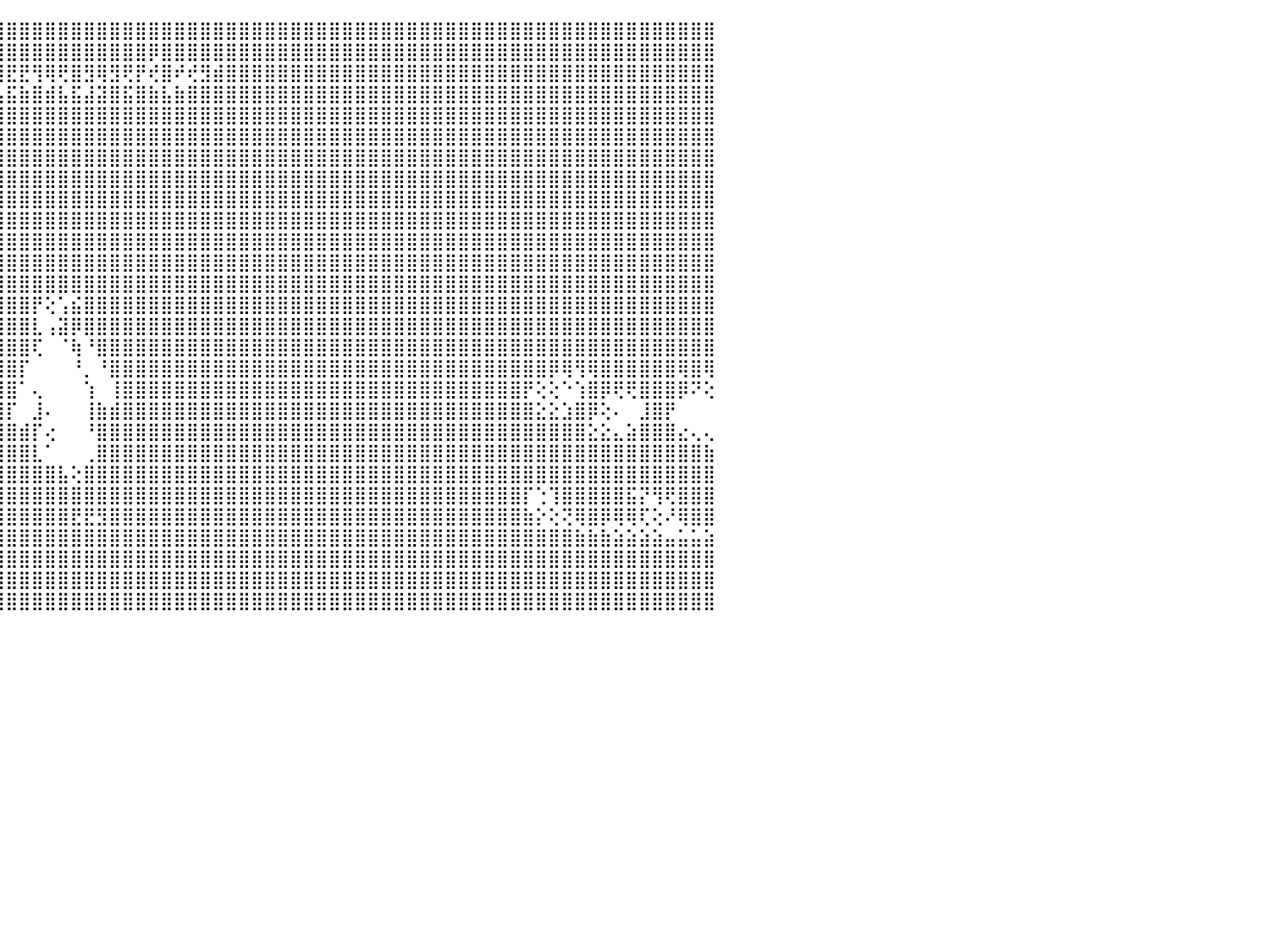

⣿⣿⣿⣿⣿⣿⣿⣿⣿⣿⣿⣿⣿⣿⣿⣿⣿⣿⣿⣿⣿⣿⣿⣿⣿⣿⣿⣿⣿⣿⣿⣿⣿⣿⣿⣿⣿⣿⣿⣿⣿⣿⣿⣿⣿⣿⣿⣿⣿⣿⣿⣿⣿⣿⣿⣿⣿⣿⣿⣿⣿⣿⣿⣿⣿⣿⣿⣿⣿⣿⣿⣿⣿⣿⣿⣿⣿⣿⣿⣿⣿⣿⣿⣿⣿⣿⣿⣿⣿⣿⣿⣿⣿⣿⣿⣿⣿⣿⣿⣿⠀
⣿⣿⣿⣿⣿⣿⣿⣿⣿⣿⣿⣿⣿⣿⣿⣿⣿⣿⣿⣿⣿⣿⣿⣿⣿⣿⣿⣿⣿⣿⣿⣿⣿⣿⣿⣿⣿⣿⣿⢿⣿⣿⣿⣿⣿⣿⣿⣿⣿⣿⣿⣿⣿⣿⣿⣿⡿⣿⣿⣿⣿⣿⣿⣿⣿⣿⣿⣿⣿⣿⣿⣿⣿⣿⣿⣿⣿⣿⣿⣿⣿⣿⣿⣿⣿⣿⣿⣿⣿⣿⣿⣿⣿⣿⣿⣿⣿⣿⣿⣿⠀
⣿⣿⣿⣿⣿⣿⣟⣿⡿⢻⣻⢿⢿⣿⣟⡿⣿⢿⢟⡿⢿⣟⣟⢿⢿⢟⡻⡟⣟⡿⣿⣿⢿⡿⣿⡿⢞⣿⣾⢻⢺⢟⡞⣟⣿⣟⣟⢻⢿⢟⣿⣻⢿⣻⢟⡟⢞⣿⠞⢞⣻⣾⣿⣿⣿⣿⣿⣿⣿⣿⣿⣿⣿⣿⣿⣿⣿⣿⣿⣿⣿⣿⣿⣿⣿⣿⣿⣿⣿⣿⣿⣿⣿⣿⣿⣿⣿⣿⣿⣿⠀
⣿⣿⣿⣿⣿⣿⣼⣿⣷⣾⣯⣮⣵⣷⣽⣵⣿⣽⣿⣯⣧⣿⣿⣿⣿⣾⣽⣷⣿⣵⣿⣽⣽⣯⣿⣷⣵⣿⣧⣿⣼⣾⣯⣾⣧⣯⣷⣿⣾⣧⣯⣼⣽⣿⣯⣿⣷⣧⣷⣿⣿⣿⣿⣿⣿⣿⣿⣿⣿⣿⣿⣿⣿⣿⣿⣿⣿⣿⣿⣿⣿⣿⣿⣿⣿⣿⣿⣿⣿⣿⣿⣿⣿⣿⣿⣿⣿⣿⣿⣿⠀
⣿⣿⣿⣿⣿⣿⣿⣿⣿⣿⣿⣿⣿⣿⣿⣿⣿⣿⣿⣿⣿⣿⣿⣿⣿⣿⣿⣿⣿⣿⣿⣿⣿⣿⣿⣿⣿⣿⣿⣿⣿⣿⣿⣿⣿⣿⣿⣿⣿⣿⣿⣿⣿⣿⣿⣿⣿⣿⣿⣿⣿⣿⣿⣿⣿⣿⣿⣿⣿⣿⣿⣿⣿⣿⣿⣿⣿⣿⣿⣿⣿⣿⣿⣿⣿⣿⣿⣿⣿⣿⣿⣿⣿⣿⣿⣿⣿⣿⣿⣿⠀
⣿⣿⣿⣿⣿⣿⣿⣿⣿⣿⣿⣿⣿⣿⣿⣿⣿⣿⣿⣿⣿⣿⣿⣿⣿⣿⣿⣿⣿⣿⣿⣿⣿⣿⣿⣿⣿⣿⣿⣿⣿⣿⣿⣿⣿⣿⣿⣿⣿⣿⣿⣿⣿⣿⣿⣿⣿⣿⣿⣿⣿⣿⣿⣿⣿⣿⣿⣿⣿⣿⣿⣿⣿⣿⣿⣿⣿⣿⣿⣿⣿⣿⣿⣿⣿⣿⣿⣿⣿⣿⣿⣿⣿⣿⣿⣿⣿⣿⣿⣿⠀
⣿⣿⣿⣿⣿⣿⣿⣿⣿⣿⣿⣿⣿⣿⣿⣿⣿⣿⣿⣿⣿⣿⣿⣿⣿⣿⣿⣿⣿⣿⣿⣿⣿⣿⣿⣿⣿⣿⣿⣿⣿⣿⣿⣿⣿⣿⣿⣿⣿⣿⣿⣿⣿⣿⣿⣿⣿⣿⣿⣿⣿⣿⣿⣿⣿⣿⣿⣿⣿⣿⣿⣿⣿⣿⣿⣿⣿⣿⣿⣿⣿⣿⣿⣿⣿⣿⣿⣿⣿⣿⣿⣿⣿⣿⣿⣿⣿⣿⣿⣿⠀
⣿⣿⣿⣿⣿⣿⣿⣿⣿⣿⣿⣿⣿⣿⣿⣿⣿⣿⣿⣿⣿⣿⣿⣿⣿⣿⣿⣿⣿⣿⣿⣿⣿⣿⣿⣿⣿⣿⣿⣿⣿⣿⣿⣿⣿⣿⣿⣿⣿⣿⣿⣿⣿⣿⣿⣿⣿⣿⣿⣿⣿⣿⣿⣿⣿⣿⣿⣿⣿⣿⣿⣿⣿⣿⣿⣿⣿⣿⣿⣿⣿⣿⣿⣿⣿⣿⣿⣿⣿⣿⣿⣿⣿⣿⣿⣿⣿⣿⣿⣿⠀
⣿⣿⣿⣿⣿⣿⣿⣿⣿⣿⣿⣿⣿⣿⣿⣿⣿⣿⣿⣿⣿⣿⣿⣿⣿⣿⣿⣿⣿⣿⣿⣿⣿⣿⣿⣿⣿⣿⣿⣿⣿⣿⣿⣿⣿⣿⣿⣿⣿⣿⣿⣿⣿⣿⣿⣿⣿⣿⣿⣿⣿⣿⣿⣿⣿⣿⣿⣿⣿⣿⣿⣿⣿⣿⣿⣿⣿⣿⣿⣿⣿⣿⣿⣿⣿⣿⣿⣿⣿⣿⣿⣿⣿⣿⣿⣿⣿⣿⣿⣿⠀
⣿⣿⣿⣿⣿⣿⣿⣿⣿⣿⣿⣿⣿⣿⣿⣿⣿⣿⣿⣿⣿⣿⣿⣿⣿⣿⣿⣿⣿⣿⣿⣿⣿⣿⣿⣿⣿⣿⣿⣿⣿⣿⣿⣿⣿⣿⣿⣿⣿⣿⣿⣿⣿⣿⣿⣿⣿⣿⣿⣿⣿⣿⣿⣿⣿⣿⣿⣿⣿⣿⣿⣿⣿⣿⣿⣿⣿⣿⣿⣿⣿⣿⣿⣿⣿⣿⣿⣿⣿⣿⣿⣿⣿⣿⣿⣿⣿⣿⣿⣿⠀
⣿⣿⣿⣿⣿⣿⣿⣿⣿⣿⣿⣿⣿⣿⣿⣿⣿⣿⣿⣿⣿⣿⣿⣿⣿⣿⣿⣿⣿⣿⣿⣿⣿⣿⣿⣿⣿⣿⣿⣿⣿⣿⣿⣿⣿⣿⣿⣿⣿⣿⣿⣿⣿⣿⣿⣿⣿⣿⣿⣿⣿⣿⣿⣿⣿⣿⣿⣿⣿⣿⣿⣿⣿⣿⣿⣿⣿⣿⣿⣿⣿⣿⣿⣿⣿⣿⣿⣿⣿⣿⣿⣿⣿⣿⣿⣿⣿⣿⣿⣿⠀
⣿⣿⣿⣿⣿⣿⣿⣿⣿⣿⣿⣿⣿⣿⣿⣿⣿⣿⣿⣿⣿⣿⣿⣿⣿⣿⣿⣿⣿⣿⣿⣿⣿⣿⣿⣿⣿⣿⣿⣿⣿⣿⣿⣿⣿⣿⣿⣿⣿⣿⣿⣿⣿⣿⣿⣿⣿⣿⣿⣿⣿⣿⣿⣿⣿⣿⣿⣿⣿⣿⣿⣿⣿⣿⣿⣿⣿⣿⣿⣿⣿⣿⣿⣿⣿⣿⣿⣿⣿⣿⣿⣿⣿⣿⣿⣿⣿⣿⣿⣿⠀
⣿⣿⣿⣿⣿⣿⣿⣿⣿⣿⣿⣿⣿⣿⣿⣿⣿⣿⣿⣿⣿⣿⣿⣿⣿⣿⣿⣿⣿⣿⣿⣿⣿⣿⣿⣿⣿⣿⣿⣿⣿⣿⣿⣿⣿⣿⣿⣿⣿⣿⣿⣿⣿⣿⣿⣿⣿⣿⣿⣿⣿⣿⣿⣿⣿⣿⣿⣿⣿⣿⣿⣿⣿⣿⣿⣿⣿⣿⣿⣿⣿⣿⣿⣿⣿⣿⣿⣿⣿⣿⣿⣿⣿⣿⣿⣿⣿⣿⣿⣿⠀
⣿⣿⣿⣿⣿⣿⣿⣿⣿⣿⣿⣿⣿⣿⣿⣿⣿⣿⣿⣿⣿⣿⣿⣿⣿⣿⣿⣿⣿⣿⣿⣿⣿⣿⣿⣿⣿⣿⣿⣿⣿⣿⣿⣿⣿⣿⣿⡟⢕⢡⣮⣿⣿⣿⣿⣿⣿⣿⣿⣿⣿⣿⣿⣿⣿⣿⣿⣿⣿⣿⣿⣿⣿⣿⣿⣿⣿⣿⣿⣿⣿⣿⣿⣿⣿⣿⣿⣿⣿⣿⣿⣿⣿⣿⣿⣿⣿⣿⣿⣿⠀
⣿⣿⣿⣿⣿⣿⣿⣿⣿⣿⣿⣿⣿⣿⣿⣿⣿⣿⣿⣿⣿⣿⣿⣿⣿⣿⣿⣿⣿⣿⣿⣿⣿⣿⣿⣿⣿⣿⣿⣿⣿⣿⣿⣿⣿⣿⣿⣇⢠⣽⡿⣿⣿⣿⣿⣿⣿⣿⣿⣿⣿⣿⣿⣿⣿⣿⣿⣿⣿⣿⣿⣿⣿⣿⣿⣿⣿⣿⣿⣿⣿⣿⣿⣿⣿⣿⣿⣿⣿⣿⣿⣿⣿⣿⣿⣿⣿⣿⣿⣿⠀
⣿⣿⣿⣿⣿⣿⣿⣿⣿⣿⣿⣿⣿⣿⣿⣿⣿⣿⣿⣿⣿⣿⣿⣿⣿⣿⣿⣿⣿⣿⣿⣿⣿⣿⣿⣿⣿⣿⣿⣿⣿⣿⣿⣿⣿⣿⣿⢏⠀⠈⢷⠘⣿⣿⣿⣿⣿⣿⣿⣿⣿⣿⣿⣿⣿⣿⣿⣿⣿⣿⣿⣿⣿⣿⣿⣿⣿⣿⣿⣿⣿⣿⣿⣿⣿⣿⣿⣿⣿⣿⣿⣿⣿⣿⣿⣿⣿⣿⣿⣿⠀
⣿⣿⣿⣿⣿⣿⣿⣿⣿⣿⣿⣿⣿⣿⣿⣿⣿⣿⣿⣿⣿⣿⣿⣿⣿⣿⣿⣿⣿⣿⣿⣿⣿⣿⣿⣿⣿⣿⣿⣿⣿⣿⣿⣿⣿⣿⡏⠀⠀⠀⠘⡀⠘⣿⣿⣿⣿⣿⣿⣿⣿⣿⣿⣿⣿⣿⣿⣿⣿⣿⣿⣿⣿⣿⣿⣿⣿⣿⣿⣿⣿⣿⣿⣿⣿⣿⣿⡿⢿⢻⢿⣿⣿⣿⣿⣿⣿⢿⣿⢿⠀
⣿⣿⣿⣿⣿⣿⣿⣿⣿⣿⣿⣿⣿⣿⣿⣿⣿⣿⣿⣿⣿⣿⣿⣿⣿⣿⣿⣿⣿⣿⣿⣿⣿⣿⣿⣿⣿⣿⣿⣿⣿⣿⣿⣿⣿⣿⠁⢄⠀⠀⠀⢱⠀⢸⣿⣿⣿⣿⣿⣿⣿⣿⣿⣿⣿⣿⣿⣿⣿⣿⣿⣿⣿⣿⣿⣿⣿⣿⣿⣿⣿⣿⣿⣿⣿⡟⢕⢕⠑⢱⣿⡿⢟⢟⣿⣿⣿⡿⠝⢕⠀
⣿⣿⣿⣿⣿⣿⣿⣿⣿⣿⣿⣿⣿⣿⣿⣿⣿⣿⣿⣿⣿⣿⣿⣿⣿⣿⣿⣿⣿⣿⣿⣿⣿⣿⣿⣿⣿⣿⣿⣿⣿⣿⣿⣿⣿⡏⠀⣸⠄⠀⠀⢸⣷⣾⣿⣿⣿⣿⣿⣿⣿⣿⣿⣿⣿⣿⣿⣿⣿⣿⣿⣿⣿⣿⣿⣿⣿⣿⣿⣿⣿⣿⣿⣿⣿⣿⣕⣕⣱⣿⡿⢕⠄⠀⣸⣿⡟⠀⠀⠀⠀
⣿⣿⣿⣿⣿⣿⣿⣿⣿⣿⣿⣿⣿⣿⣿⣿⣿⣿⣿⣿⣿⣿⣿⣿⣿⣿⣿⣿⣿⣿⣿⣿⣿⣿⣿⣿⣿⣿⣿⣿⣿⣿⣿⣿⣿⣿⣾⡏⢔⠀⠀⠘⣿⣿⣿⣿⣿⣿⣿⣿⣿⣿⣿⣿⣿⣿⣿⣿⣿⣿⣿⣿⣿⣿⣿⣿⣿⣿⣿⣿⣿⣿⣿⣿⣿⣿⣿⣿⣿⣿⣕⣕⣄⣵⣿⣿⣿⣔⢄⢄⠀
⣿⣿⣿⣿⣿⣿⣿⣿⣿⣿⣿⣿⣿⣿⣿⣿⣿⣿⣿⣿⣿⣿⣿⣿⣿⣿⣿⣿⣿⣿⣿⣿⣿⣿⣿⣿⣿⣿⣿⣿⣿⣿⣿⣿⣿⣿⣿⣇⠁⠀⠀⢀⣿⣿⣿⣿⣿⣿⣿⣿⣿⣿⣿⣿⣿⣿⣿⣿⣿⣿⣿⣿⣿⣿⣿⣿⣿⣿⣿⣿⣿⣿⣿⣿⣿⣿⣿⣿⣿⣿⣿⣿⣿⣿⣿⣿⣿⣿⣿⣷⠀
⣿⣿⣿⣿⣿⣿⣿⣿⣿⣿⣿⣿⣿⣿⣿⣿⣿⣿⣿⣿⣿⣿⣿⣿⣿⣿⣿⣿⣿⣿⣿⣿⣿⣿⣿⣿⣿⣿⣿⣿⣿⣿⣿⣿⣿⣿⣿⣿⣿⣧⢕⣿⣿⣿⣿⣿⣿⣿⣿⣿⣿⣿⣿⣿⣿⣿⣿⣿⣿⣿⣿⣿⣿⣿⣿⣿⣿⣿⣿⣿⣿⣿⣿⣿⣿⣿⣿⣿⣿⣿⣿⣿⣿⣿⣿⣿⣿⣿⣿⣿⠀
⣿⣿⣿⣿⣿⣿⣿⣿⣿⣿⣿⣿⣿⣿⣿⣿⣿⣿⣿⣿⣿⣿⣿⣿⣿⣿⣿⣿⣿⣿⣿⣿⣿⣿⣿⣿⣿⣿⣿⣿⣿⣿⣿⣿⣿⣿⣿⣿⣿⣿⣿⣿⣿⣿⣿⣿⣿⣿⣿⣿⣿⣿⣿⣿⣿⣿⣿⣿⣿⣿⣿⣿⣿⣿⣿⣿⣿⣿⣿⣿⣿⣿⣿⣿⣿⡏⢑⢹⣿⣿⣿⣿⣿⣯⡝⢻⢟⣿⣿⣿⠀
⣿⣿⣿⣿⣿⣿⣿⣿⣿⣿⣿⣿⣿⣿⣿⣿⣿⣿⣿⣿⣿⣿⣿⣿⣿⣿⣿⣿⣿⣿⣿⣿⣿⣿⣿⣿⣿⣿⣿⣿⣿⣿⣿⣿⣿⣿⣿⣿⣿⣿⣟⣟⣻⣿⣿⣿⣿⣿⣿⣿⣿⣿⣿⣿⣿⣿⣿⣿⣿⣿⣿⣿⣿⣿⣿⣿⣿⣿⣿⣿⣿⣿⣿⣿⣿⣷⡕⢕⢝⢿⣿⡿⢿⢿⢏⢕⠜⢿⣿⣿⠀
⣿⣿⣿⣿⣿⣿⣿⣿⣿⣿⣿⣿⣿⣿⣿⣿⣿⣿⣿⣿⣿⣿⣿⣿⣿⣿⣿⣿⣿⣿⣿⣿⣿⣿⣿⣿⣿⣿⣿⣿⣿⣿⣿⣿⣿⣿⣿⣿⣿⣿⣿⣿⣿⣿⣿⣿⣿⣿⣿⣿⣿⣿⣿⣿⣿⣿⣿⣿⣿⣿⣿⣿⣿⣿⣿⣿⣿⣿⣿⣿⣿⣿⣿⣿⣿⣿⣿⣿⣿⣷⣷⣷⣵⣵⣵⣵⣤⣥⣥⣵⠀
⣿⣿⣿⣿⣿⣿⣿⣿⣿⣿⣿⣿⣿⣿⣿⣿⣿⣿⣿⣿⣿⣿⣿⣿⣿⣿⣿⣿⣿⣿⣿⣿⣿⣿⣿⣿⣿⣿⣿⣿⣿⣿⣿⣿⣿⣿⣿⣿⣿⣿⣿⣿⣿⣿⣿⣿⣿⣿⣿⣿⣿⣿⣿⣿⣿⣿⣿⣿⣿⣿⣿⣿⣿⣿⣿⣿⣿⣿⣿⣿⣿⣿⣿⣿⣿⣿⣿⣿⣿⣿⣿⣿⣿⣿⣿⣿⣿⣿⣿⣿⠀
⣿⣿⣿⣿⣿⣿⣿⣿⣿⣿⣿⣿⣿⣿⣿⣿⣿⣿⣿⣿⣿⣿⣿⣿⣿⣿⣿⣿⣿⣿⣿⣿⣿⣿⣿⣿⣿⣿⣿⣿⣿⣿⣿⣿⣿⣿⣿⣿⣿⣿⣿⣿⣿⣿⣿⣿⣿⣿⣿⣿⣿⣿⣿⣿⣿⣿⣿⣿⣿⣿⣿⣿⣿⣿⣿⣿⣿⣿⣿⣿⣿⣿⣿⣿⣿⣿⣿⣿⣿⣿⣿⣿⣿⣿⣿⣿⣿⣿⣿⣿⠀
⣿⣿⣿⣿⣿⣿⣿⣿⣿⣿⣿⣿⣿⣿⣿⣿⣿⣿⣿⣿⣿⣿⣿⣿⣿⣿⣿⣿⣿⣿⣿⣿⣿⣿⣿⣿⣿⣿⣿⣿⣿⣿⣿⣿⣿⣿⣿⣿⣿⣿⣿⣿⣿⣿⣿⣿⣿⣿⣿⣿⣿⣿⣿⣿⣿⣿⣿⣿⣿⣿⣿⣿⣿⣿⣿⣿⣿⣿⣿⣿⣿⣿⣿⣿⣿⣿⣿⣿⣿⣿⣿⣿⣿⣿⣿⣿⣿⣿⣿⣿⠀
⠀⠀⠀⠀⠀⠀⠀⠀⠀⠀⠀⠀⠀⠀⠀⠀⠀⠀⠀⠀⠀⠀⠀⠀⠀⠀⠀⠀⠀⠀⠀⠀⠀⠀⠀⠀⠀⠀⠀⠀⠀⠀⠀⠀⠀⠀⠀⠀⠀⠀⠀⠀⠀⠀⠀⠀⠀⠀⠀⠀⠀⠀⠀⠀⠀⠀⠀⠀⠀⠀⠀⠀⠀⠀⠀⠀⠀⠀⠀⠀⠀⠀⠀⠀⠀⠀⠀⠀⠀⠀⠀⠀⠀⠀⠀⠀⠀⠀⠀⠀⠀